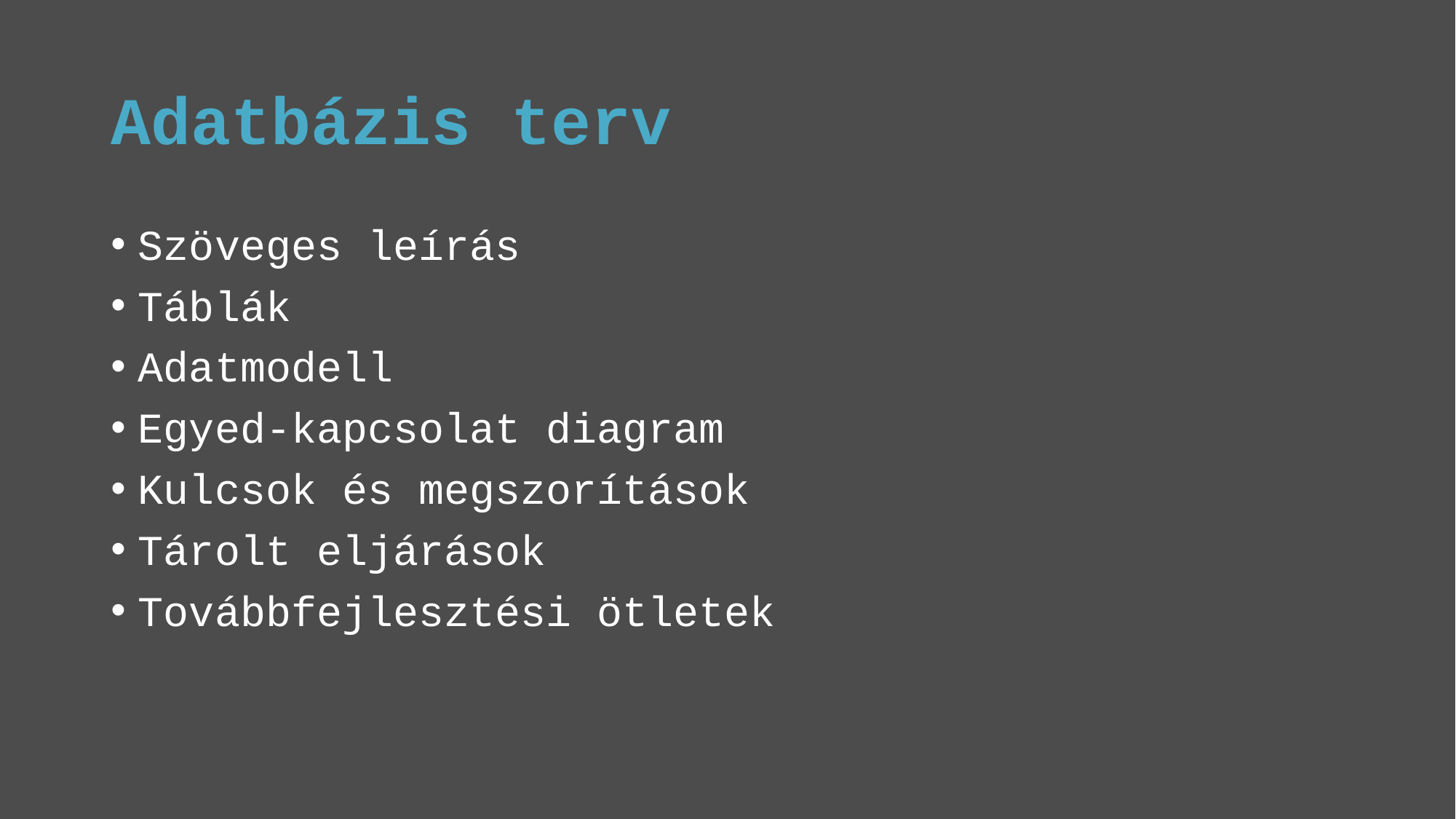

# Adatbázis terv
Szöveges leírás
Táblák
Adatmodell
Egyed-kapcsolat diagram
Kulcsok és megszorítások
Tárolt eljárások
Továbbfejlesztési ötletek